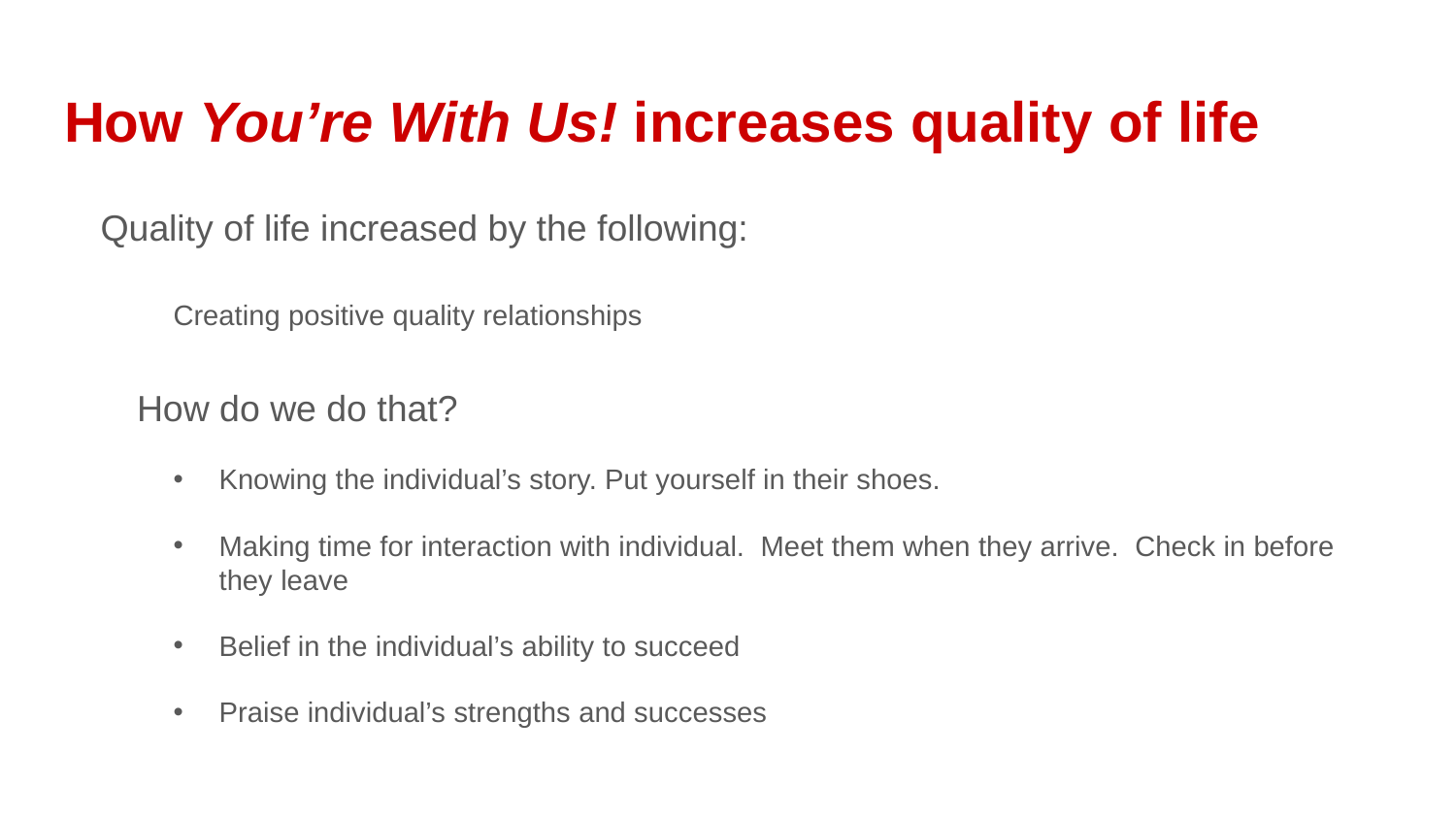

# How You’re With Us! increases quality of life
Quality of life increased by the following:
Creating positive quality relationships
How do we do that?
Knowing the individual’s story. Put yourself in their shoes.
Making time for interaction with individual.  Meet them when they arrive.  Check in before they leave
Belief in the individual’s ability to succeed
Praise individual’s strengths and successes